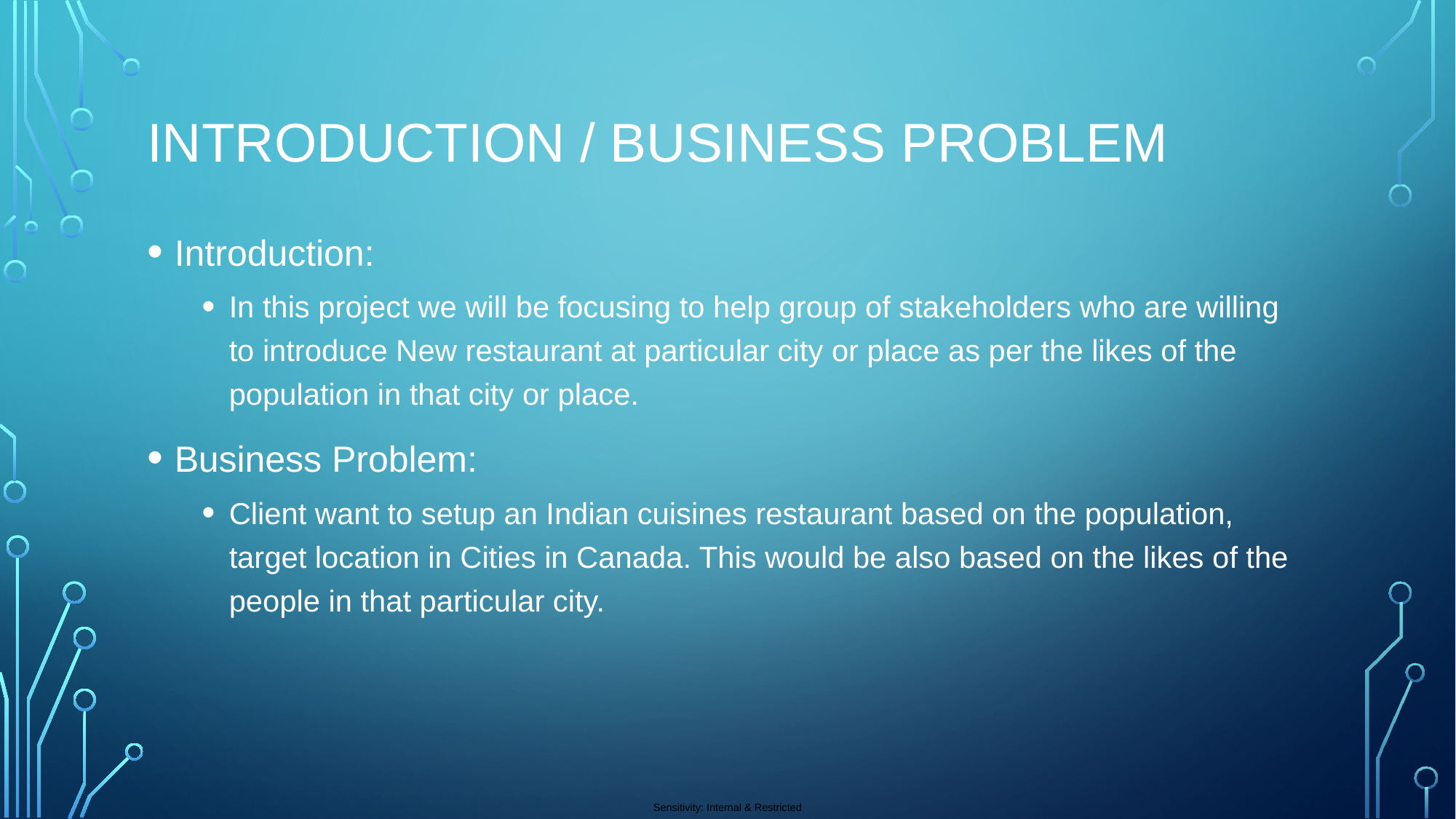

# Introduction / business problem
Introduction:
In this project we will be focusing to help group of stakeholders who are willing to introduce New restaurant at particular city or place as per the likes of the population in that city or place.
Business Problem:
Client want to setup an Indian cuisines restaurant based on the population, target location in Cities in Canada. This would be also based on the likes of the people in that particular city.